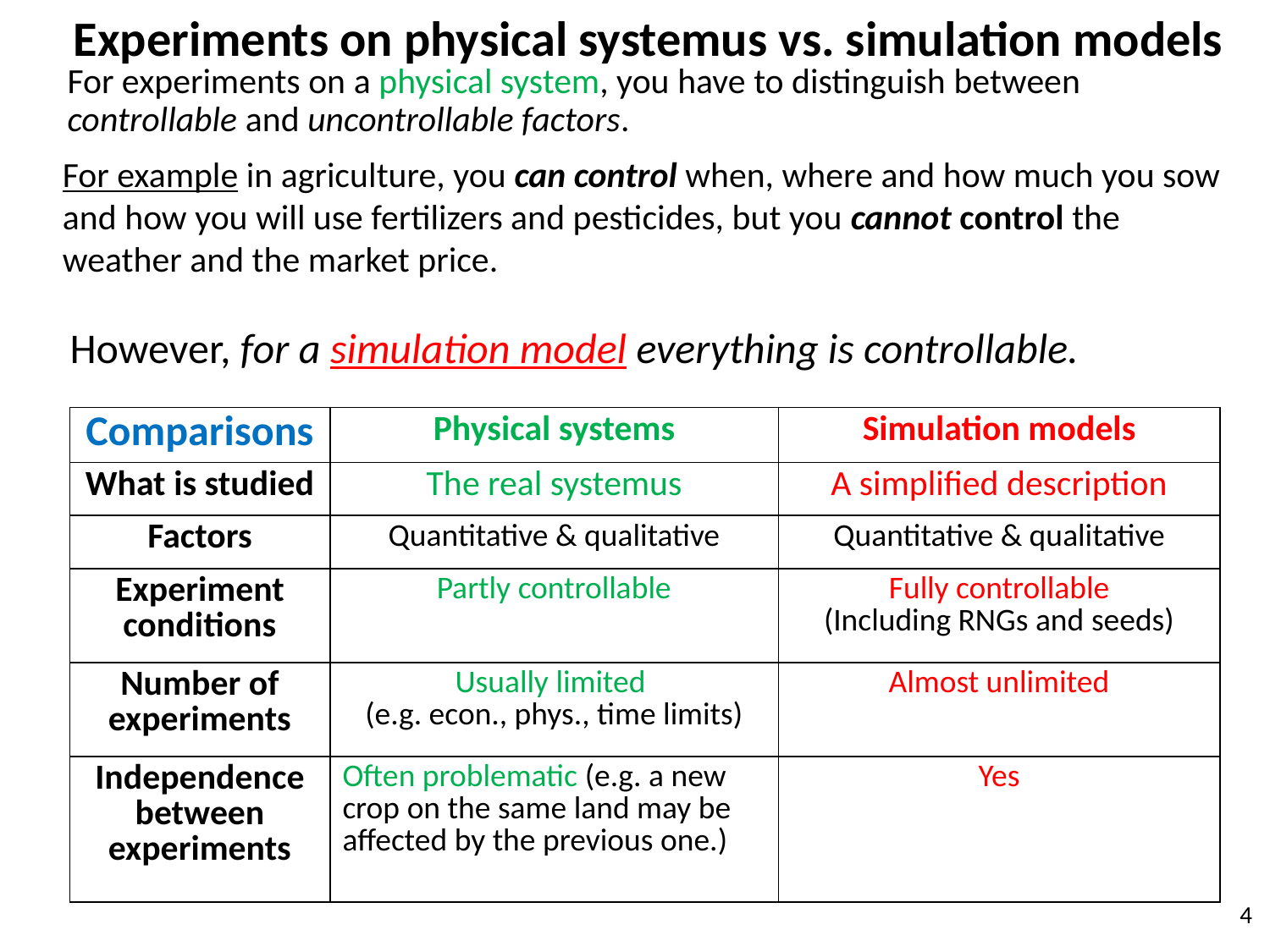

# Experiments on physical systemus vs. simulation models
For experiments on a physical system, you have to distinguish between controllable and uncontrollable factors.
For example in agriculture, you can control when, where and how much you sow and how you will use fertilizers and pesticides, but you cannot control the weather and the market price.
However, for a simulation model everything is controllable.
| Comparisons | Physical systems | Simulation models |
| --- | --- | --- |
| What is studied | The real systemus | A simplified description |
| Factors | Quantitative & qualitative | Quantitative & qualitative |
| Experiment conditions | Partly controllable | Fully controllable (Including RNGs and seeds) |
| Number of experiments | Usually limited (e.g. econ., phys., time limits) | Almost unlimited |
| Independence between experiments | Often problematic (e.g. a new crop on the same land may be affected by the previous one.) | Yes |
4